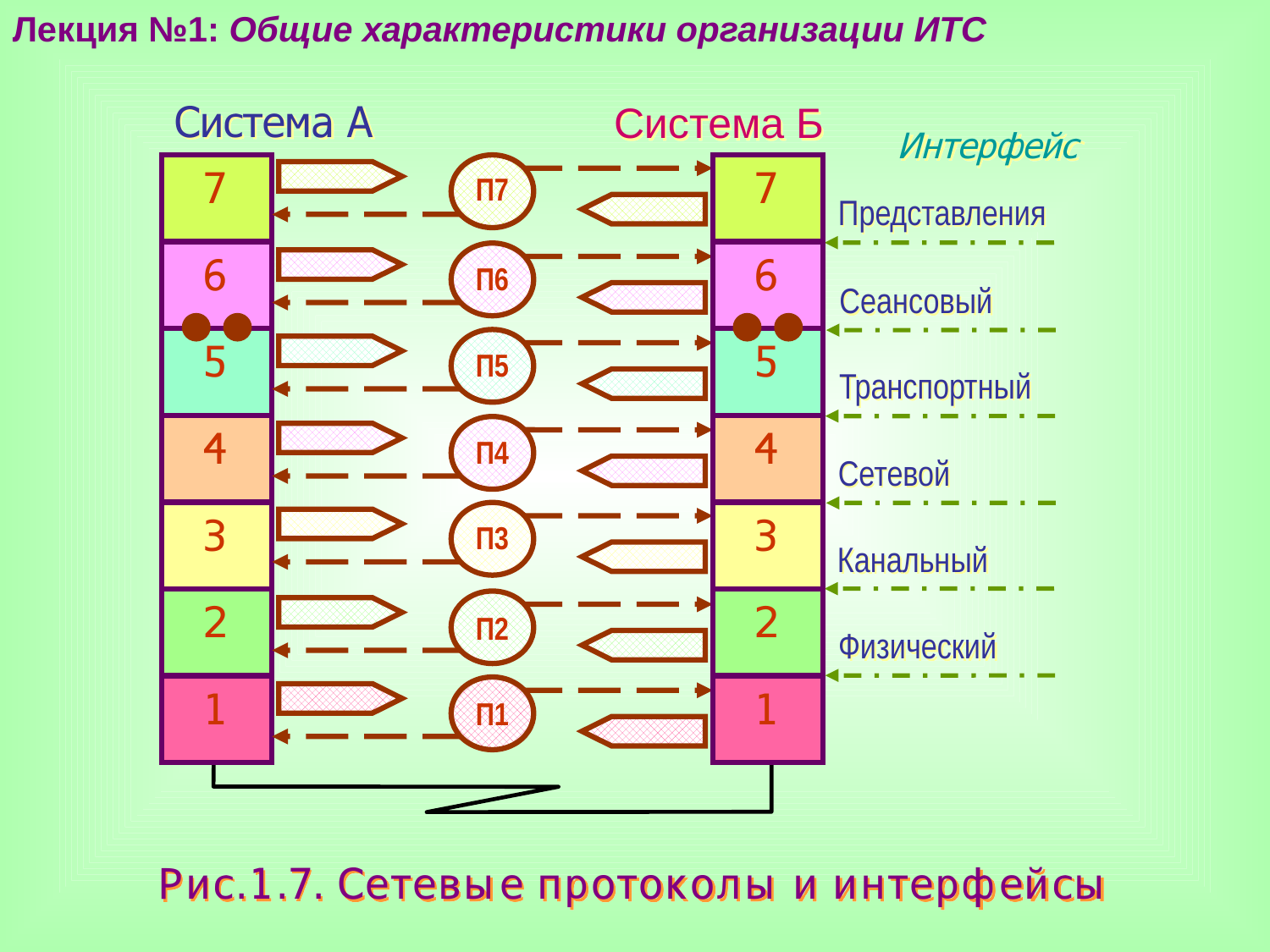

Лекция №1: Общие характеристики организации ИТС
Система А
Система Б
Интерфейс
7
6
5
4
3
2
1

7
6
5
4
3
2
1

П7
Представления

П6
Сеансовый

П5
Транспортный

П4
Сетевой

П3
Канальный

П2
Физический

П1

Рис.1.7. Сетевые протоколы и интерфейсы